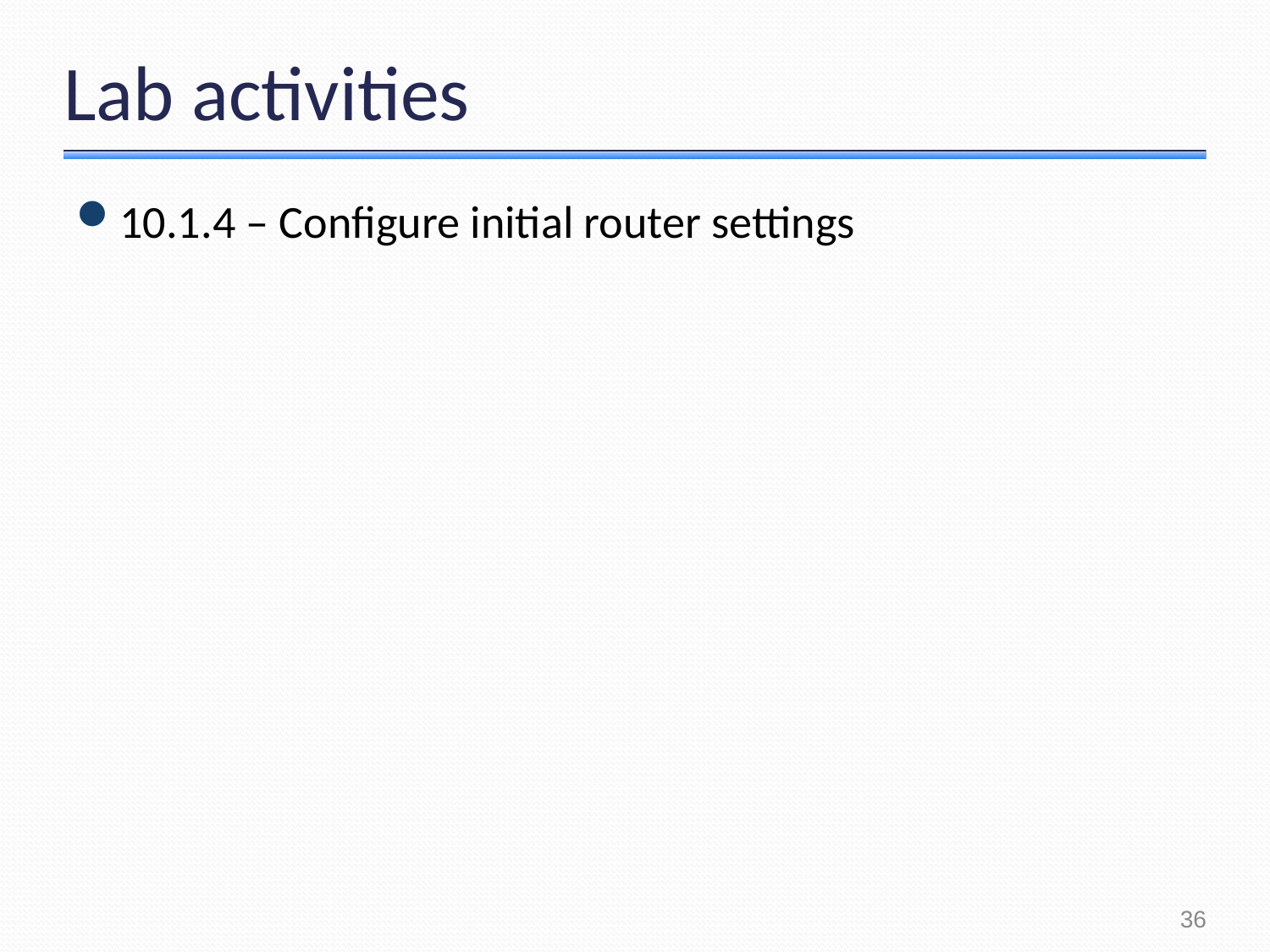

# Lab activities
10.1.4 – Configure initial router settings
36